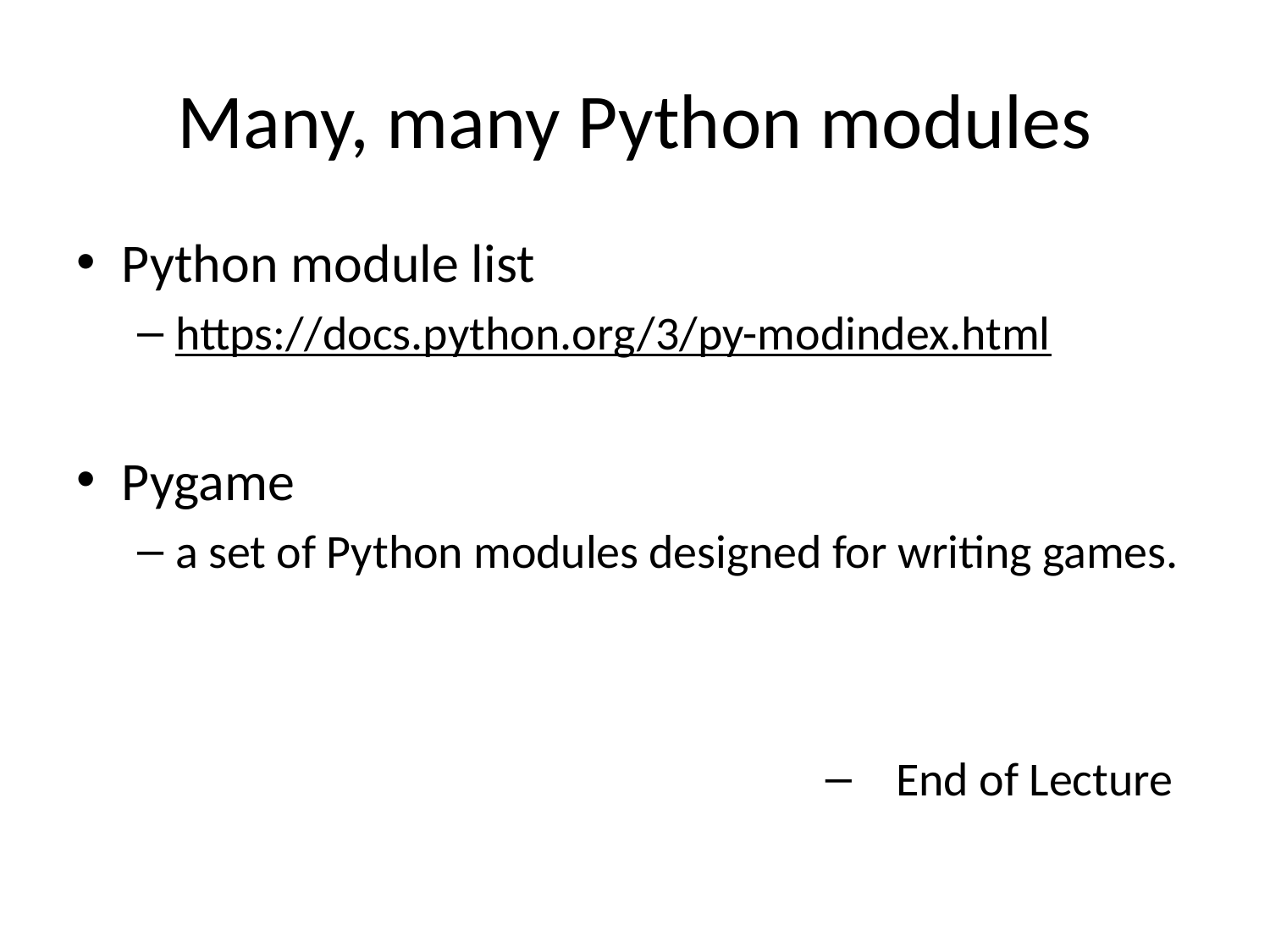

# Many, many Python modules
Python module list
https://docs.python.org/3/py-modindex.html

Pygame
a set of Python modules designed for writing games.

End of Lecture